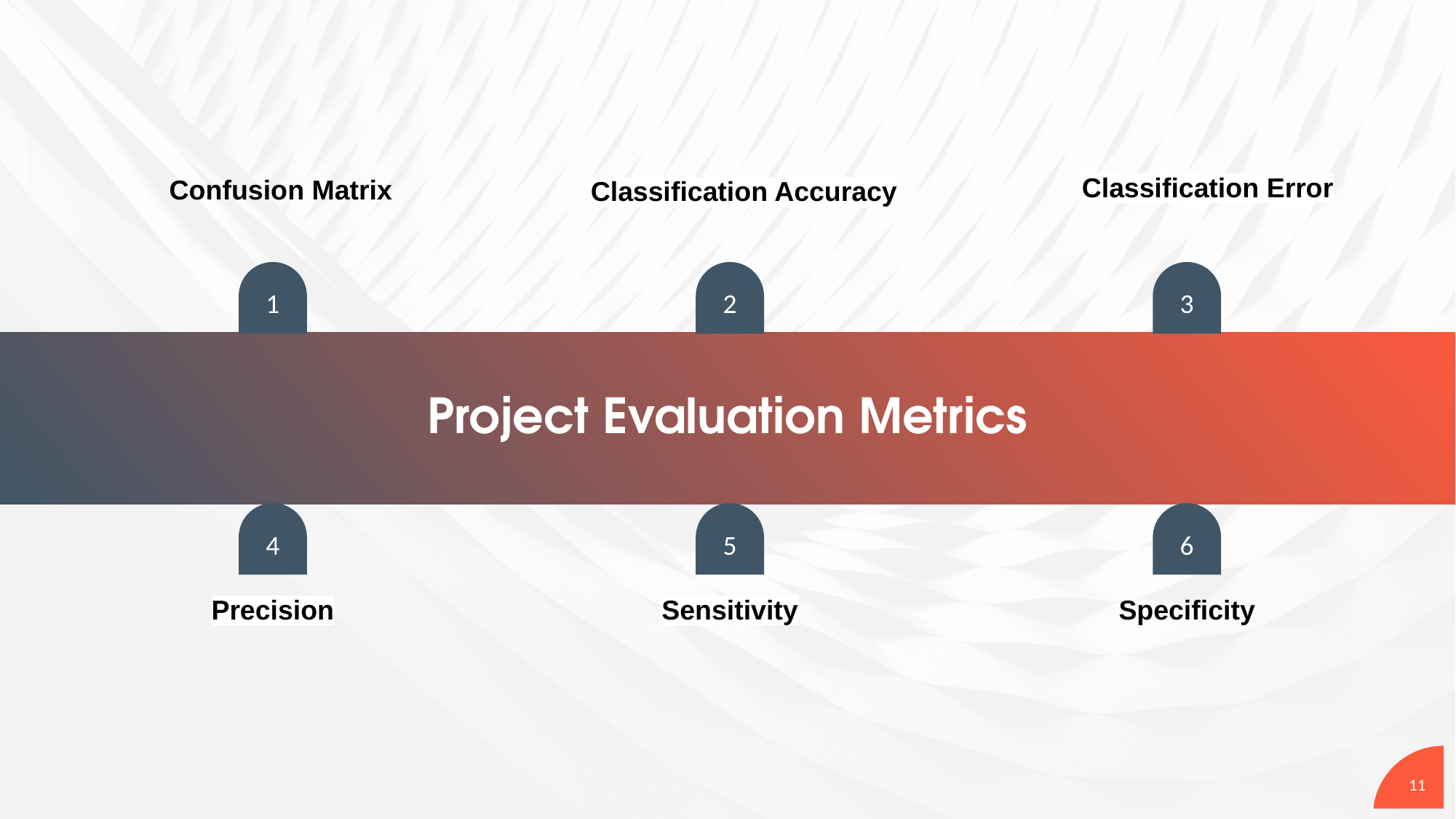

Classification Error
Confusion Matrix
Classification Accuracy
1
2
3

# Project Evaluation Metrics
4
6
5
Precision
Sensitivity
Specificity
11